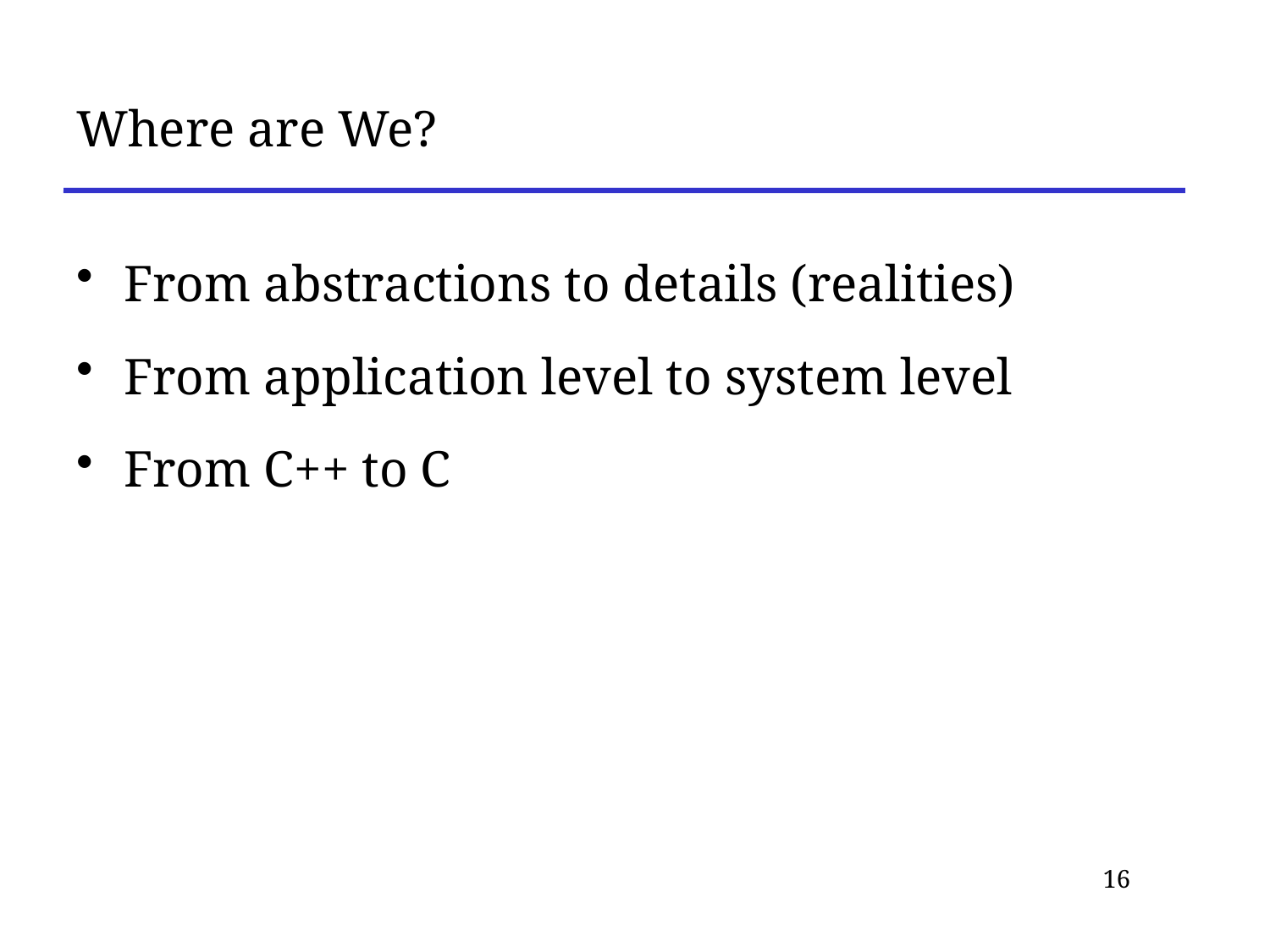

# Where are We?
From abstractions to details (realities)
From application level to system level
From C++ to C
16